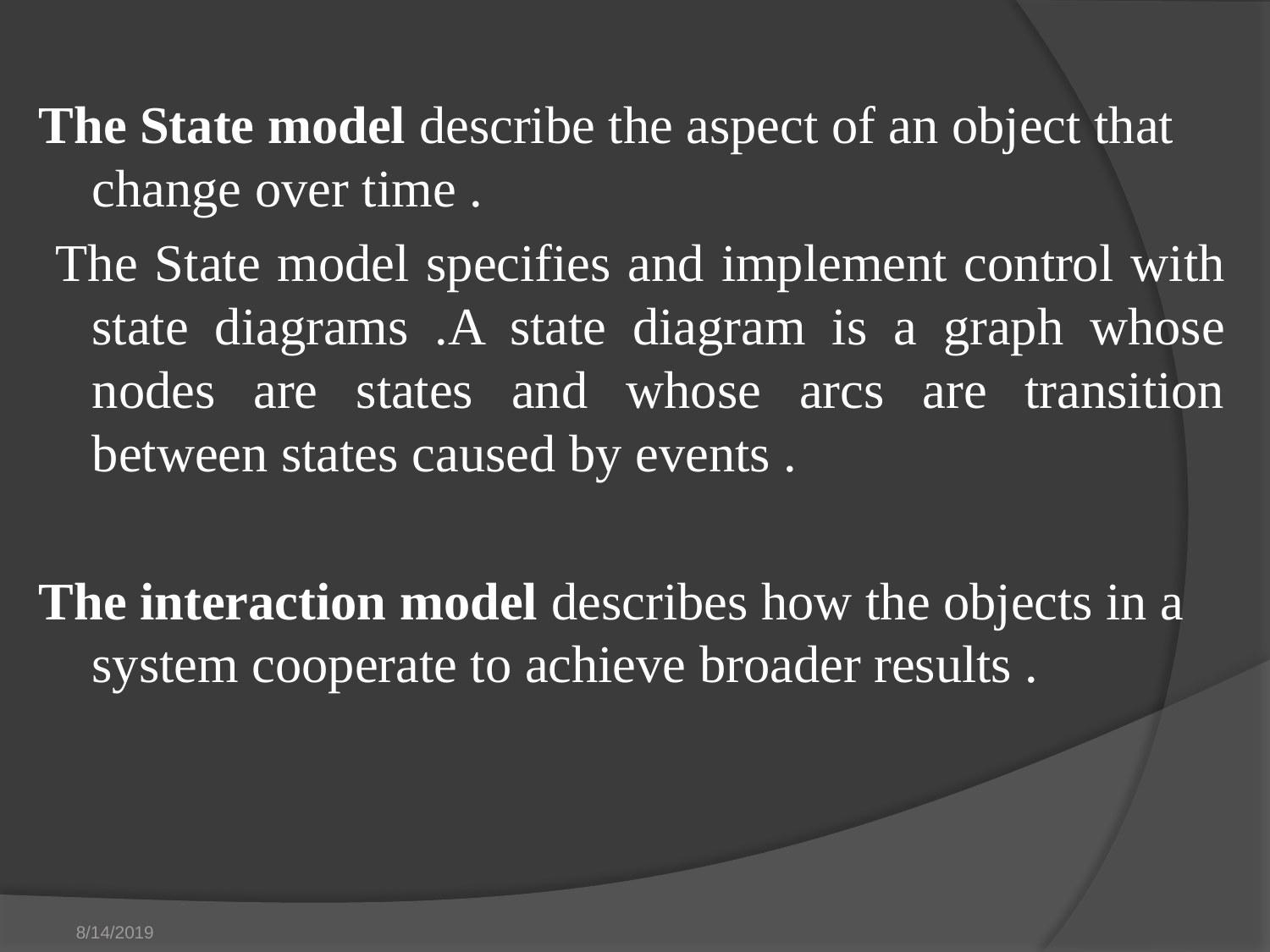

The State model describe the aspect of an object that change over time .
 The State model specifies and implement control with state diagrams .A state diagram is a graph whose nodes are states and whose arcs are transition between states caused by events .

The interaction model describes how the objects in a system cooperate to achieve broader results .
8/14/2019